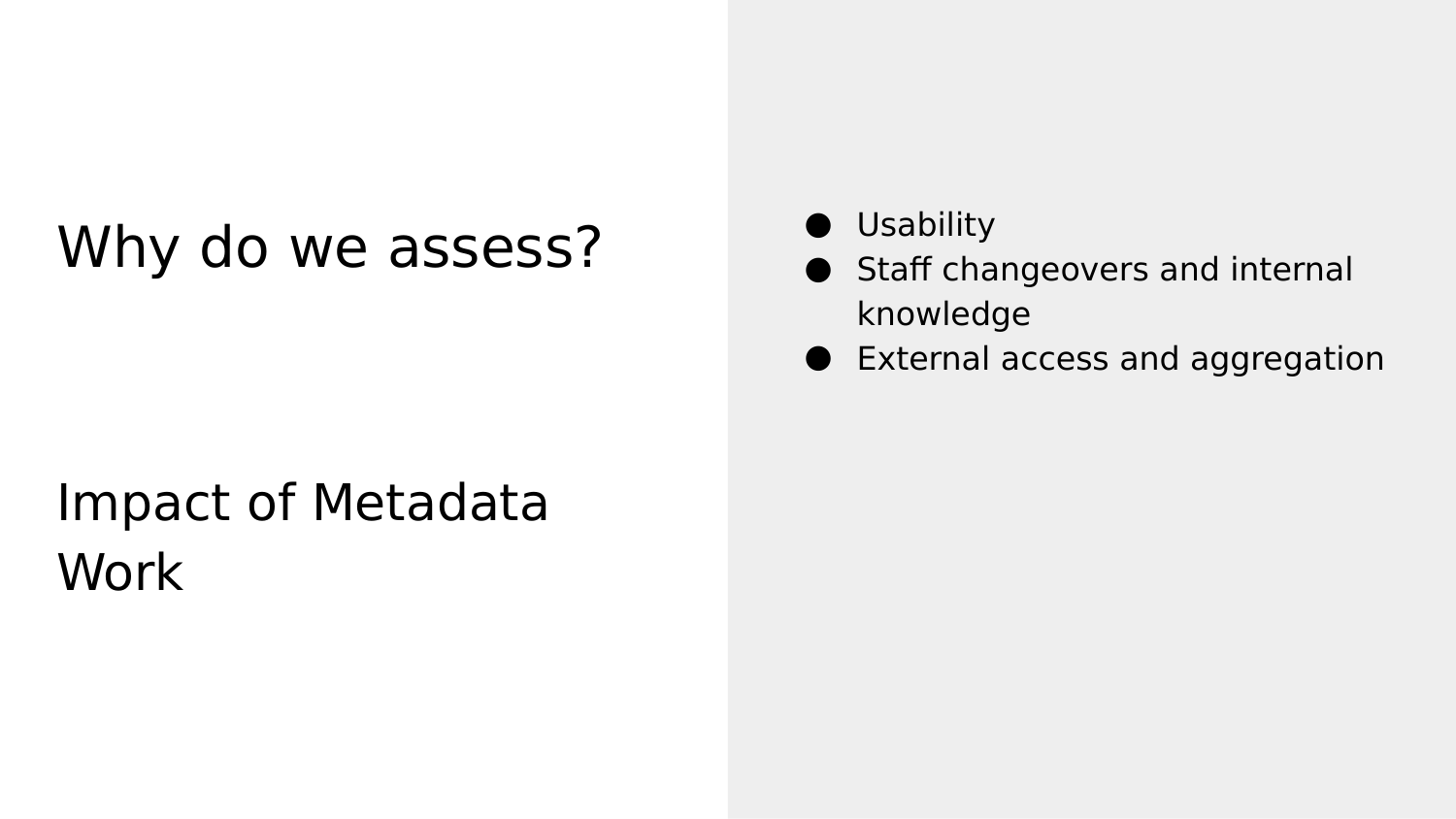

Usability
Staff changeovers and internal knowledge
External access and aggregation
# Why do we assess?
Impact of Metadata Work